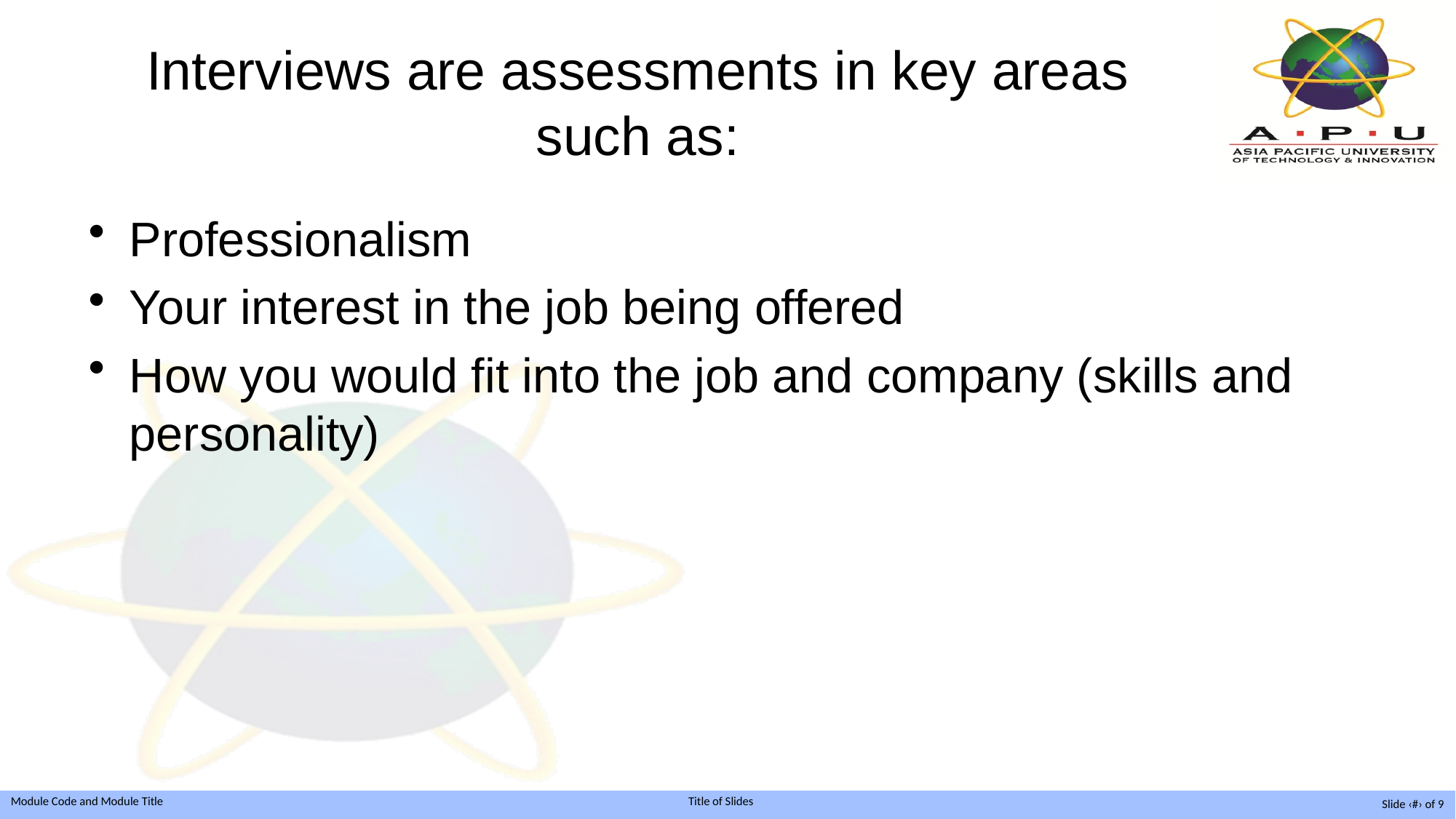

# Interviews are assessments in key areas such as:
Professionalism
Your interest in the job being offered
How you would fit into the job and company (skills and personality)

Slide ‹#› of 9